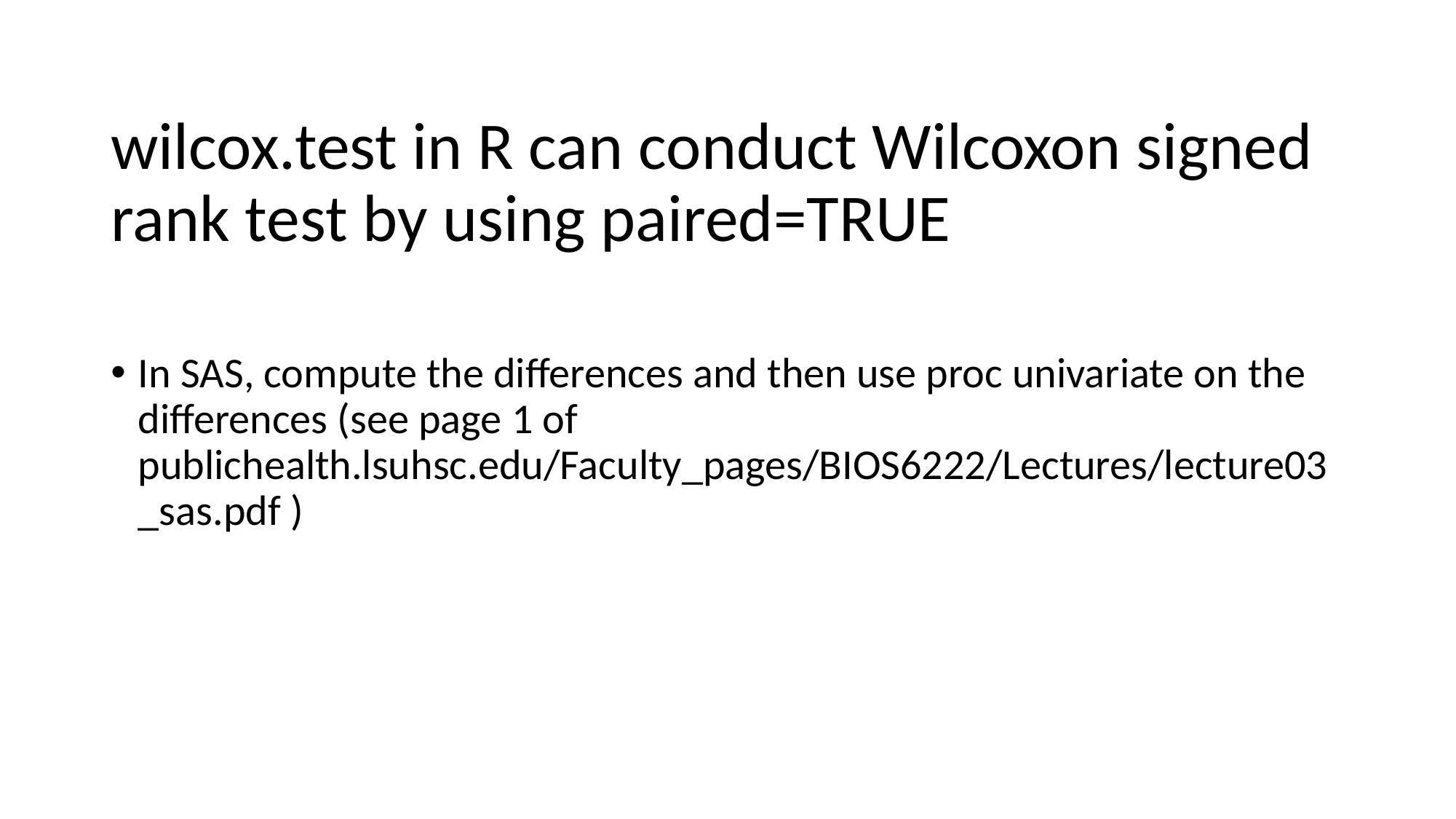

# wilcox.test in R can conduct Wilcoxon signed rank test by using paired=TRUE
In SAS, compute the differences and then use proc univariate on the differences (see page 1 of publichealth.lsuhsc.edu/Faculty_pages/BIOS6222/Lectures/lecture03_sas.pdf )